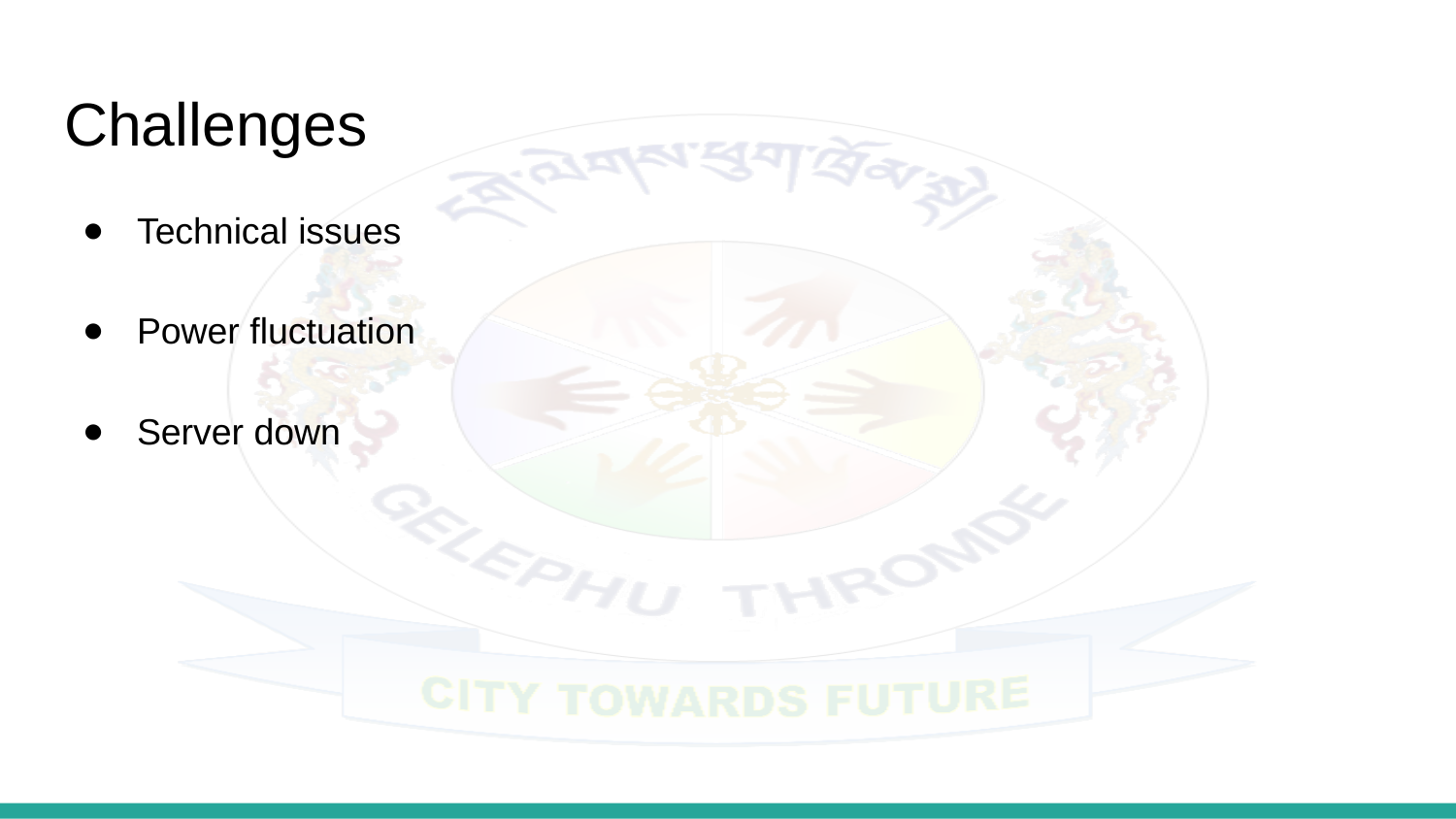

# Challenges
Technical issues

Power fluctuation

Server down